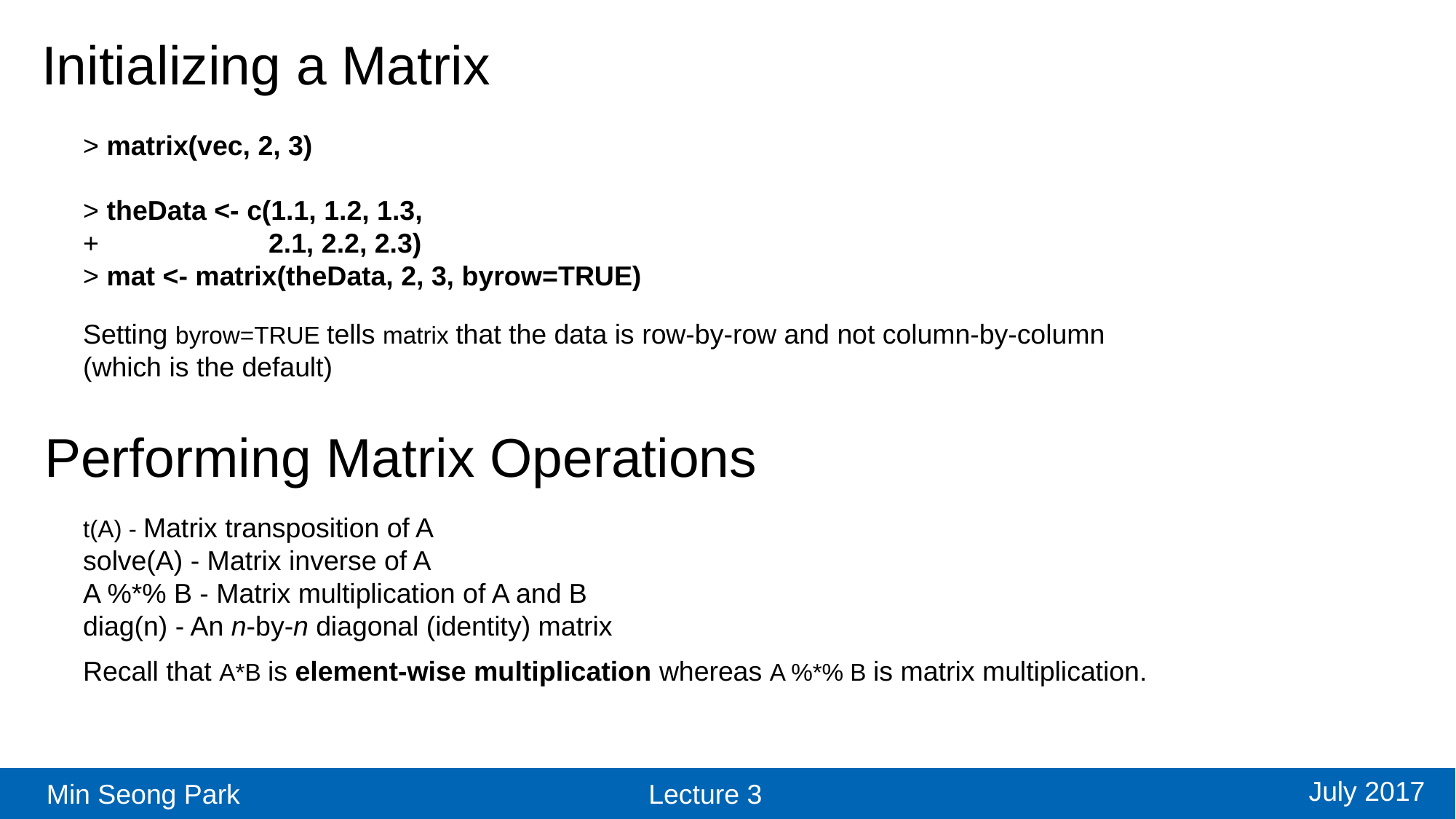

Initializing a Matrix
> matrix(vec, 2, 3)
> theData <- c(1.1, 1.2, 1.3,
+ 	          2.1, 2.2, 2.3)
> mat <- matrix(theData, 2, 3, byrow=TRUE)
Setting byrow=TRUE tells matrix that the data is row-by-row and not column-by-column
(which is the default)
Performing Matrix Operations
t(A) - Matrix transposition of A
solve(A) - Matrix inverse of A
A %*% B - Matrix multiplication of A and B
diag(n) - An n-by-n diagonal (identity) matrix
Recall that A*B is element-wise multiplication whereas A %*% B is matrix multiplication.

July 2017
Min Seong Park
Lecture 3